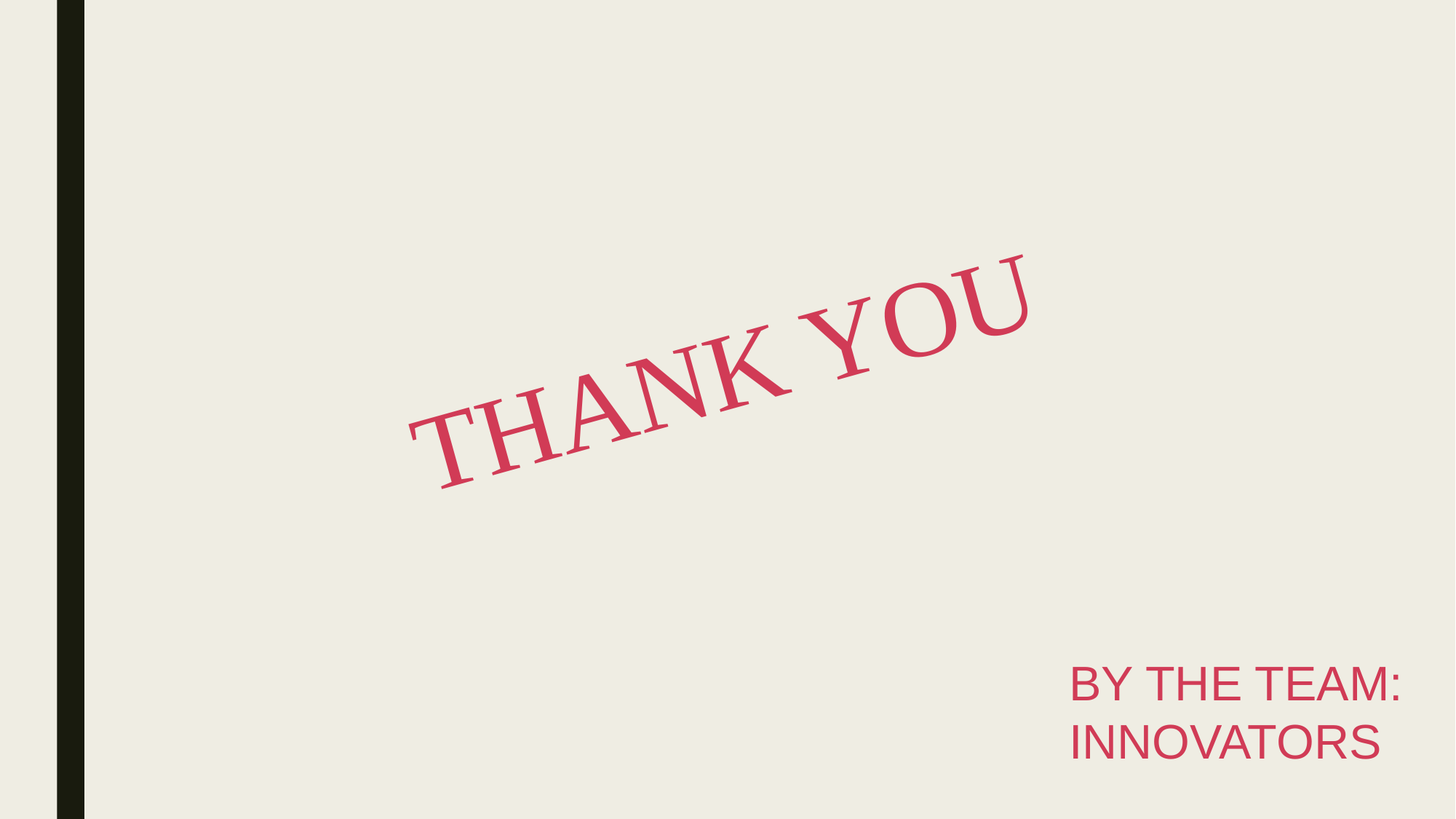

# THANK YOU
BY THE TEAM:
INNOVATORS